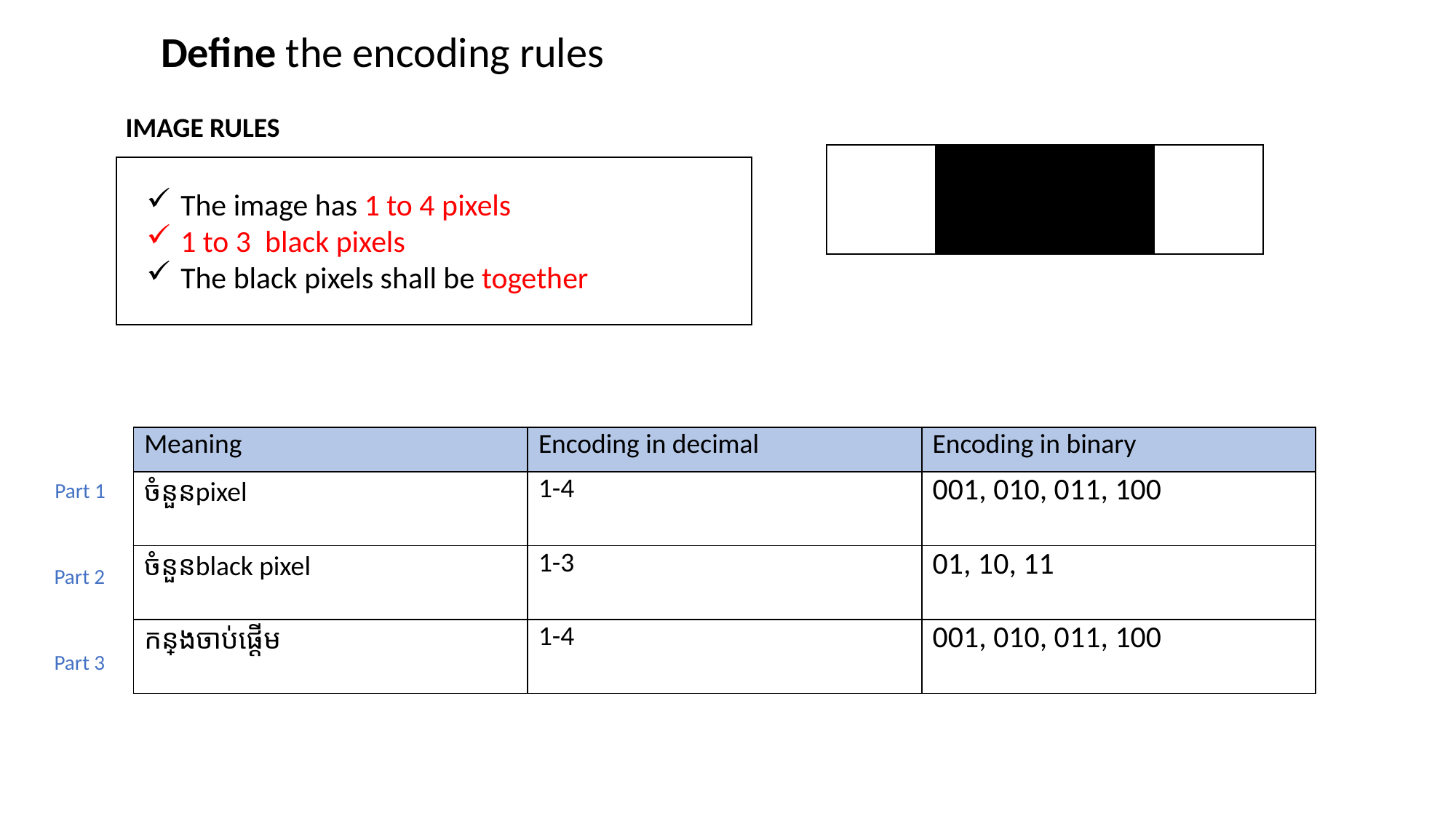

Define the encoding rules
IMAGE RULES

The image has 1 to 4 pixels
1 to 3  black pixels
The black pixels shall be together
| Meaning | Encoding in decimal | Encoding in binary |
| --- | --- | --- |
| ចំនួនpixel | 1-4 | 001, 010, 011, 100 |
| ចំនួនblack pixel | 1-3 | 01, 10, 11 |
| កន្លែងចាប់ផ្ដើម | 1-4 | 001, 010, 011, 100 |
Part 1
Part 2
Part 3